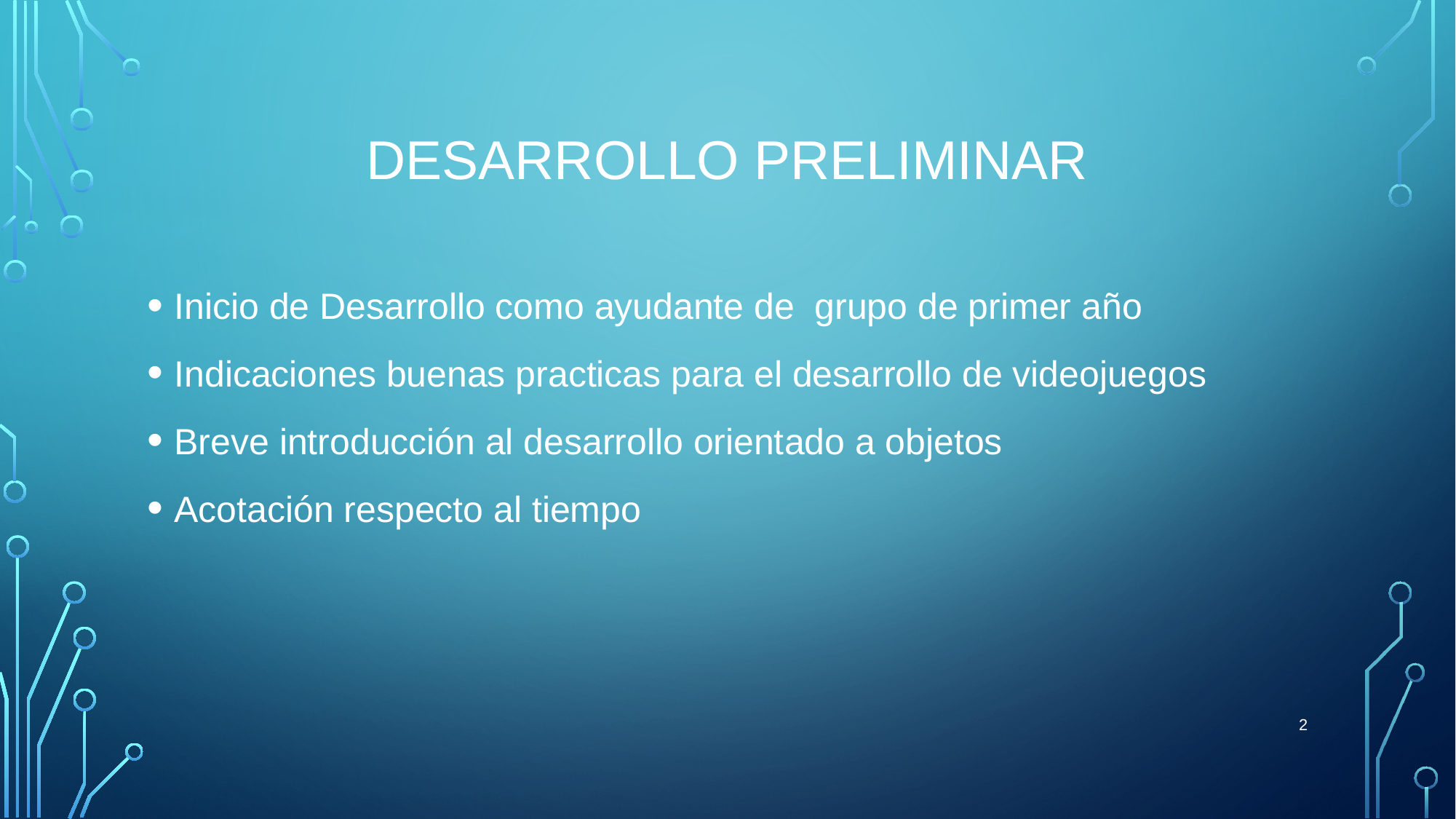

# Desarrollo Preliminar
Inicio de Desarrollo como ayudante de  grupo de primer año
Indicaciones buenas practicas para el desarrollo de videojuegos
Breve introducción al desarrollo orientado a objetos
Acotación respecto al tiempo
2